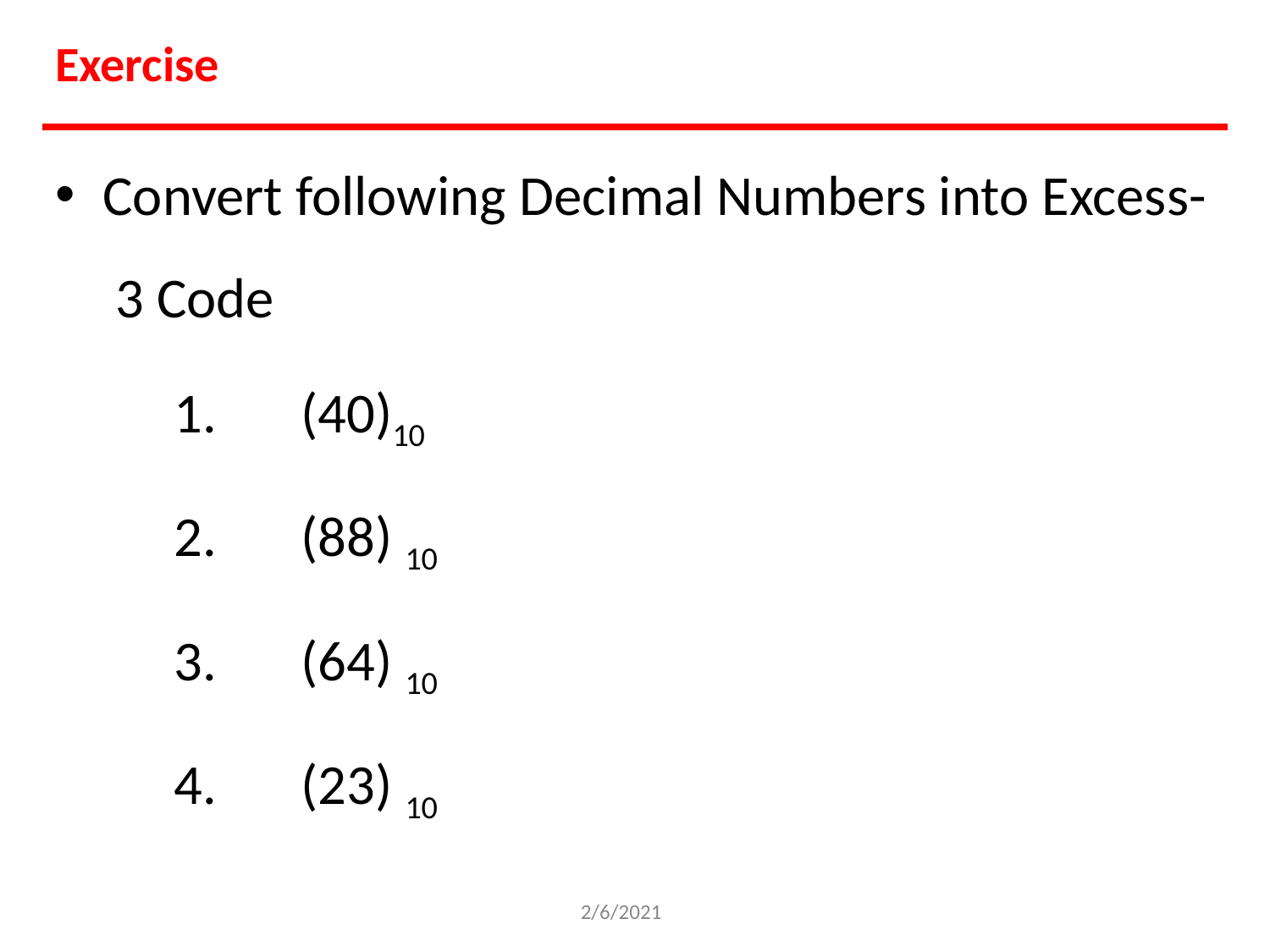

Exercise
Convert following Decimal Numbers into Excess-  3 Code
1.	(40)10
2.	(88) 10
3.	(64) 10
4.	(23) 10

2/6/2021